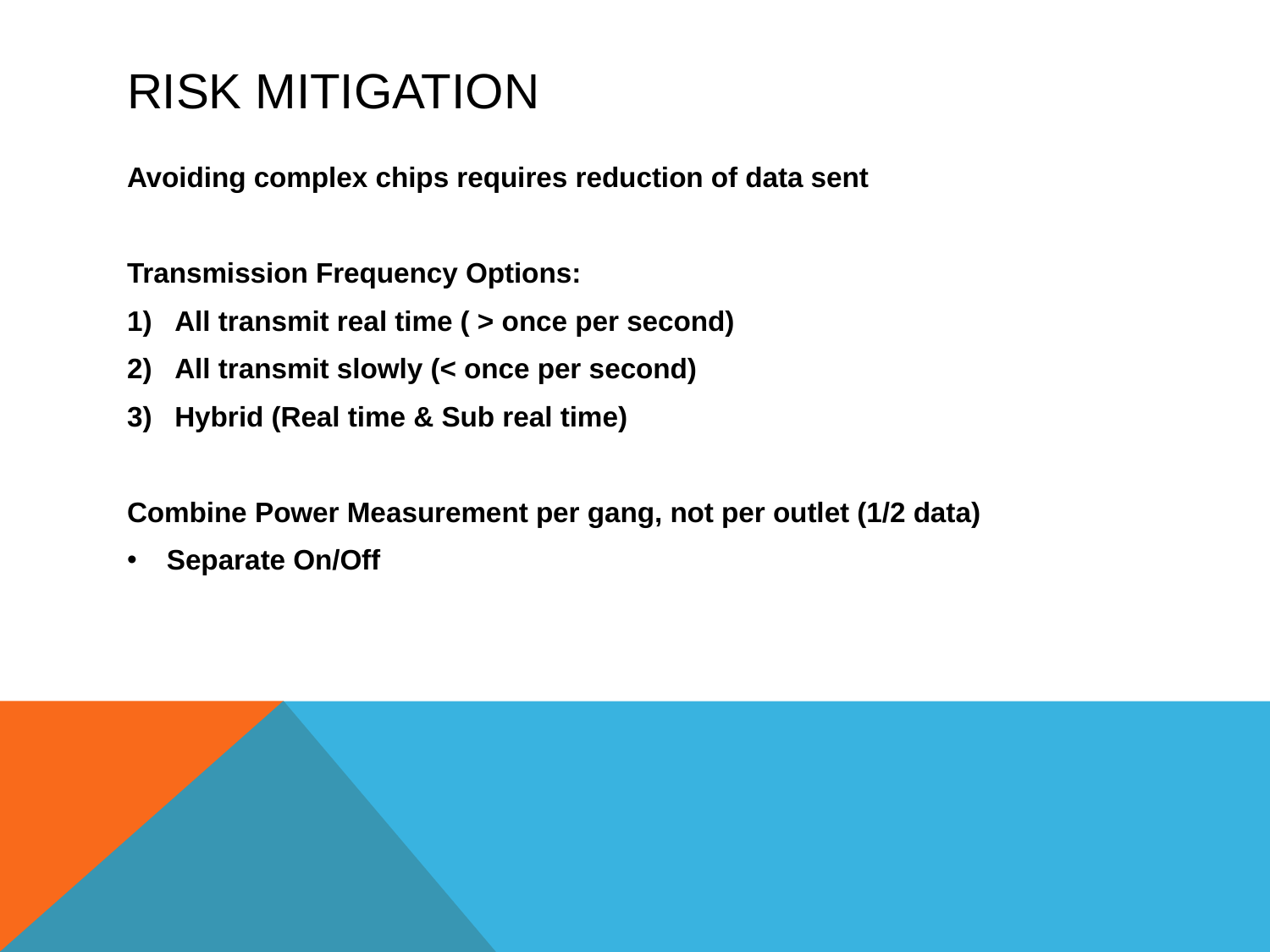

# Risk Mitigation
Avoiding complex chips requires reduction of data sent

Transmission Frequency Options:
All transmit real time ( > once per second)
All transmit slowly (< once per second)
Hybrid (Real time & Sub real time)

Combine Power Measurement per gang, not per outlet (1/2 data)
Separate On/Off